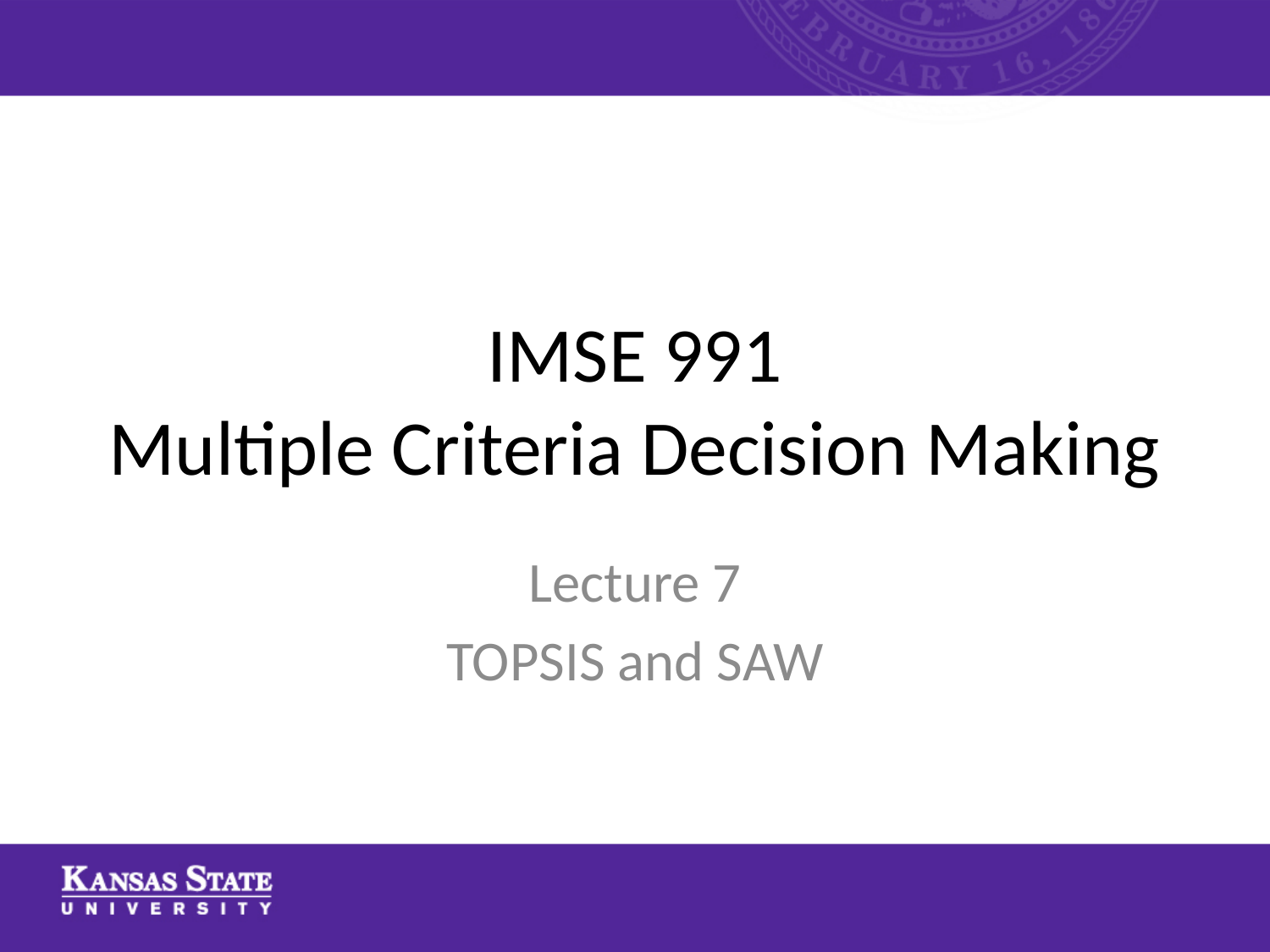

# IMSE 991 Multiple Criteria Decision Making
Lecture 7
TOPSIS and SAW